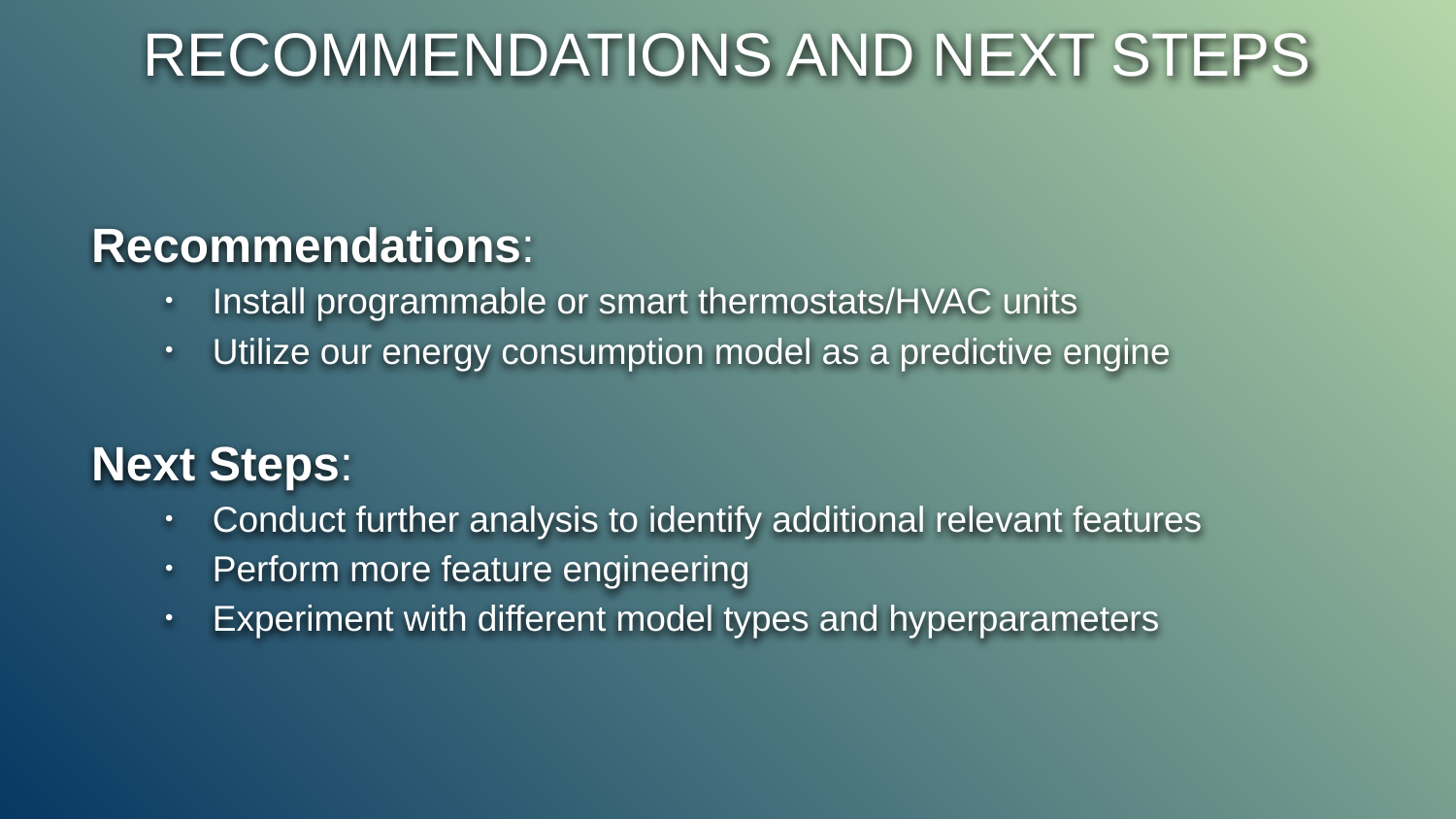

# RECOMMENDATIONS AND NEXT STEPS
Recommendations:
Install programmable or smart thermostats/HVAC units
Utilize our energy consumption model as a predictive engine

Next Steps:
Conduct further analysis to identify additional relevant features
Perform more feature engineering
Experiment with different model types and hyperparameters